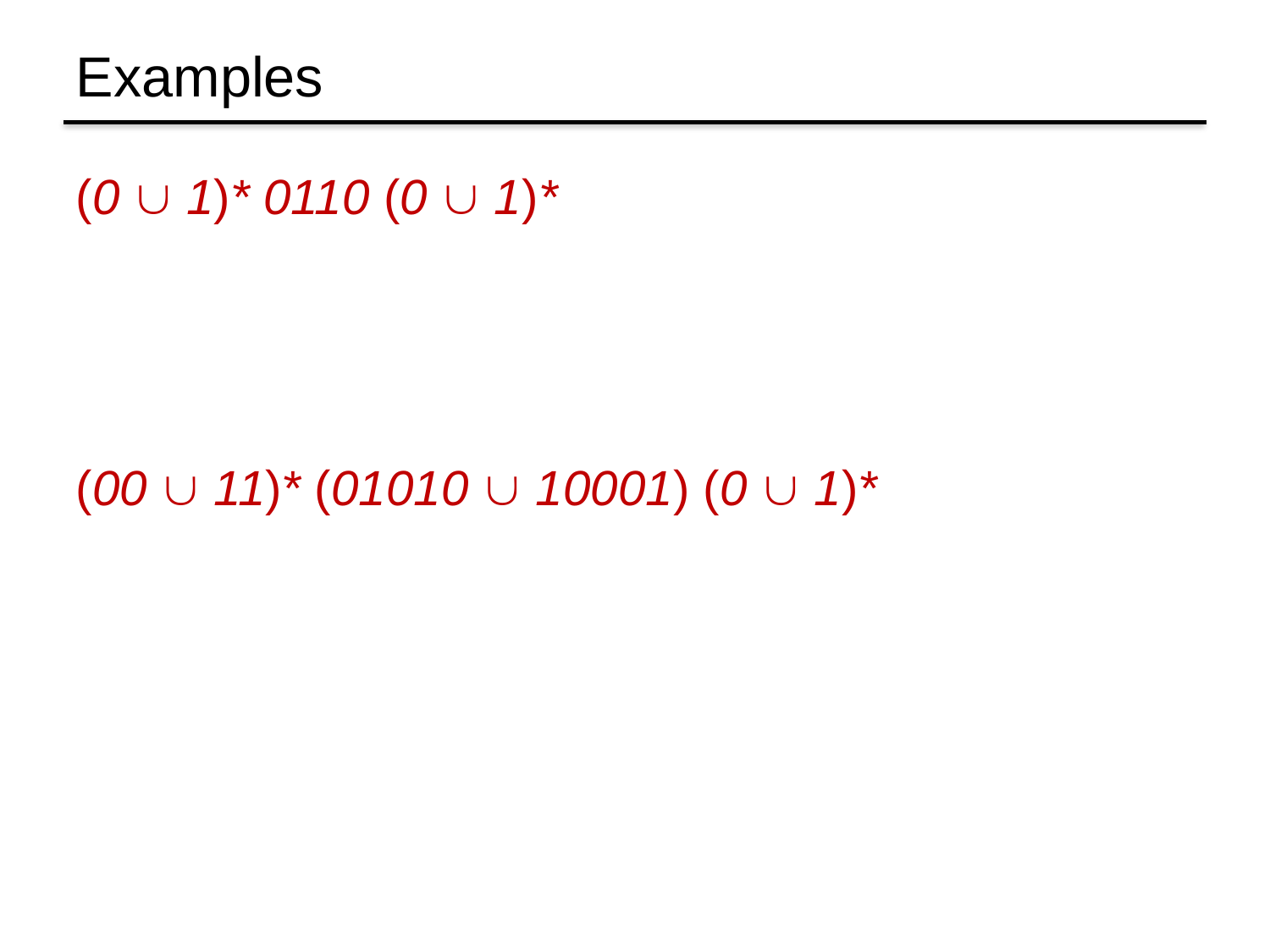

# Examples
(0 ∪ 1)* 0110 (0 ∪ 1)*

(00 ∪ 11)* (01010 ∪ 10001) (0 ∪ 1)*